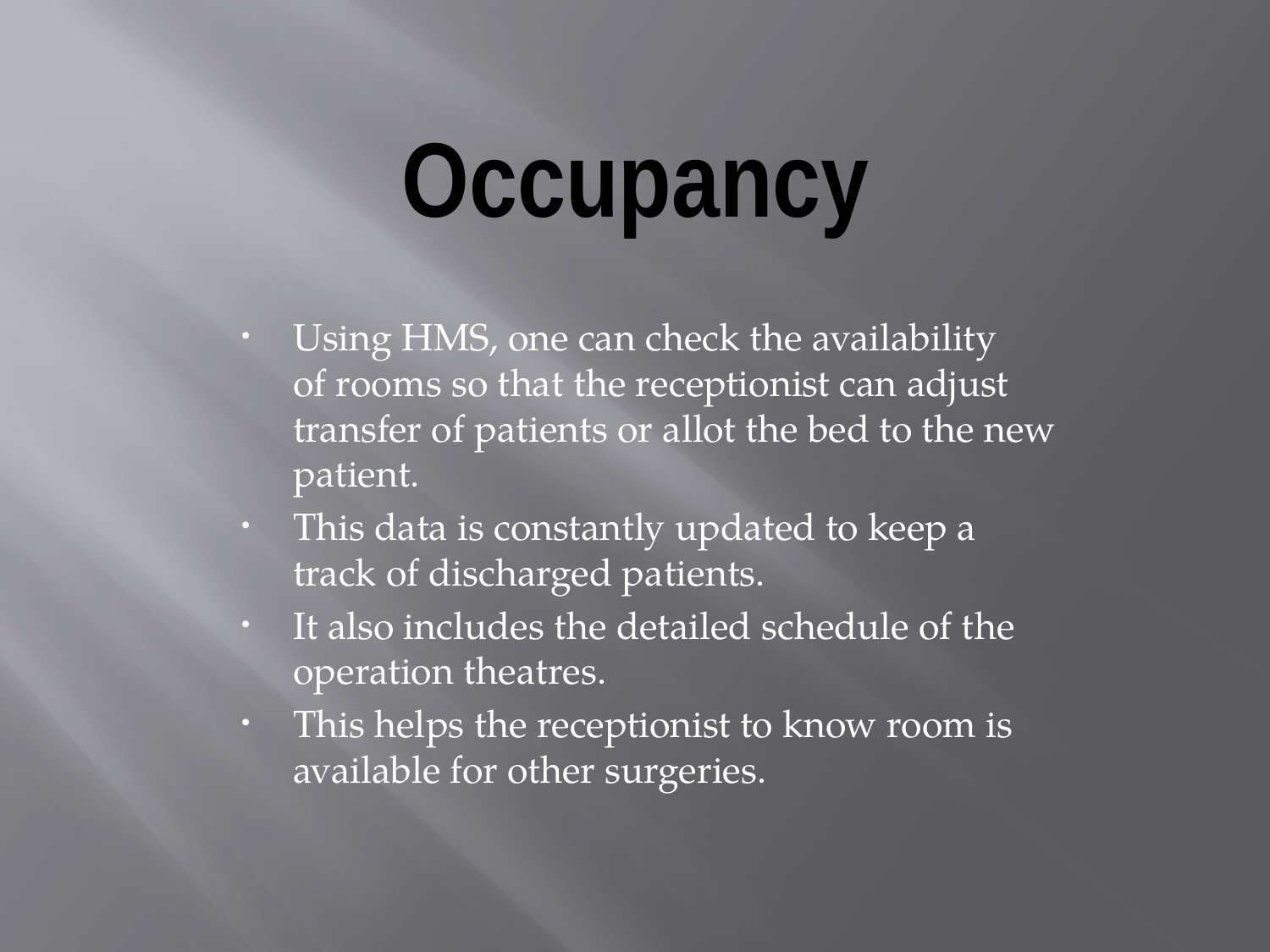

# Occupancy
Using HMS, one can check the availability of rooms so that the receptionist can adjust transfer of patients or allot the bed to the new patient.
This data is constantly updated to keep a track of discharged patients.
It also includes the detailed schedule of the operation theatres.
This helps the receptionist to know room is available for other surgeries.